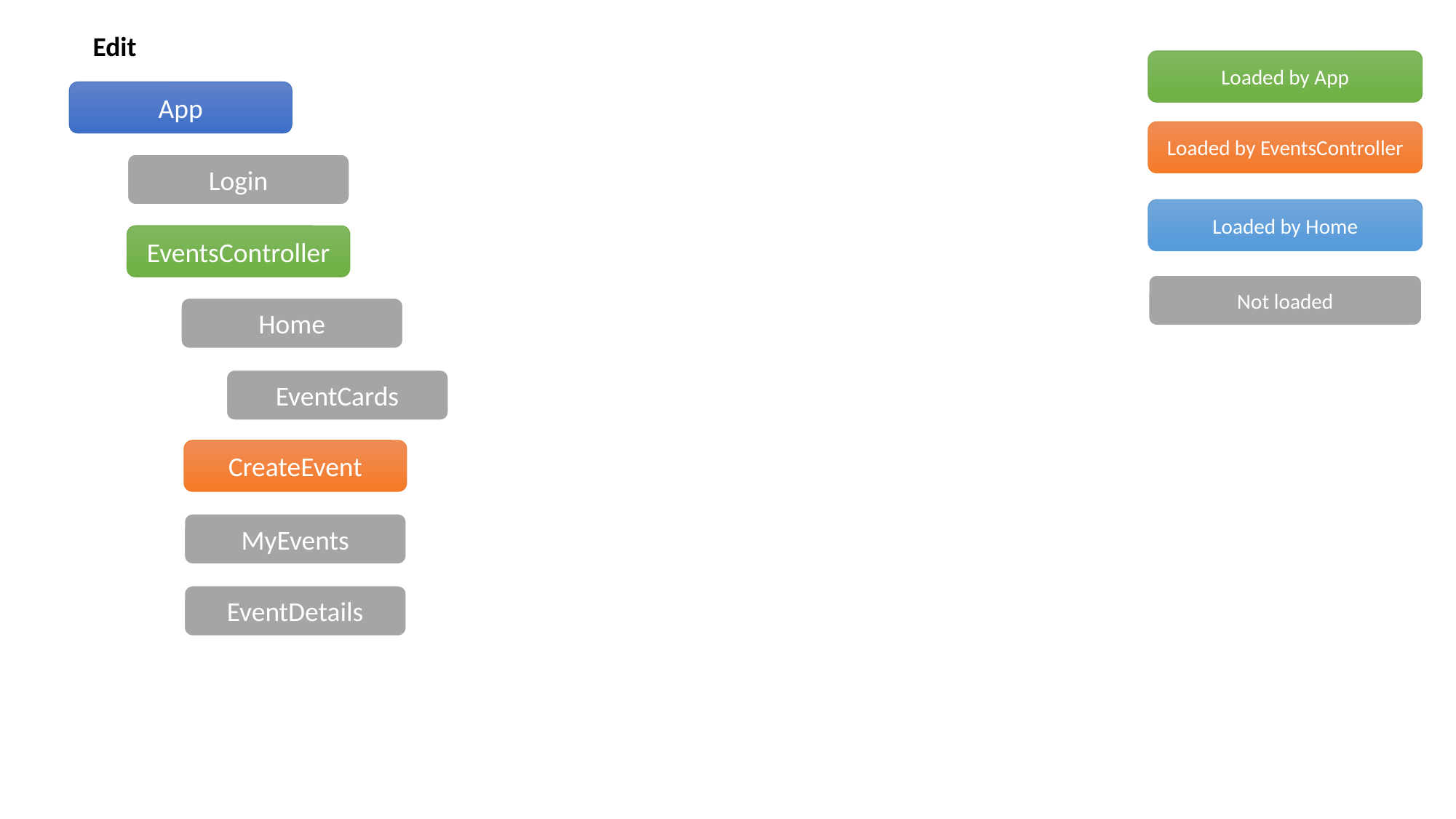

Edit
Loaded by App
App
Loaded by EventsController
Login
Loaded by Home
EventsController
Not loaded
Home
EventCards
CreateEvent
MyEvents
EventDetails